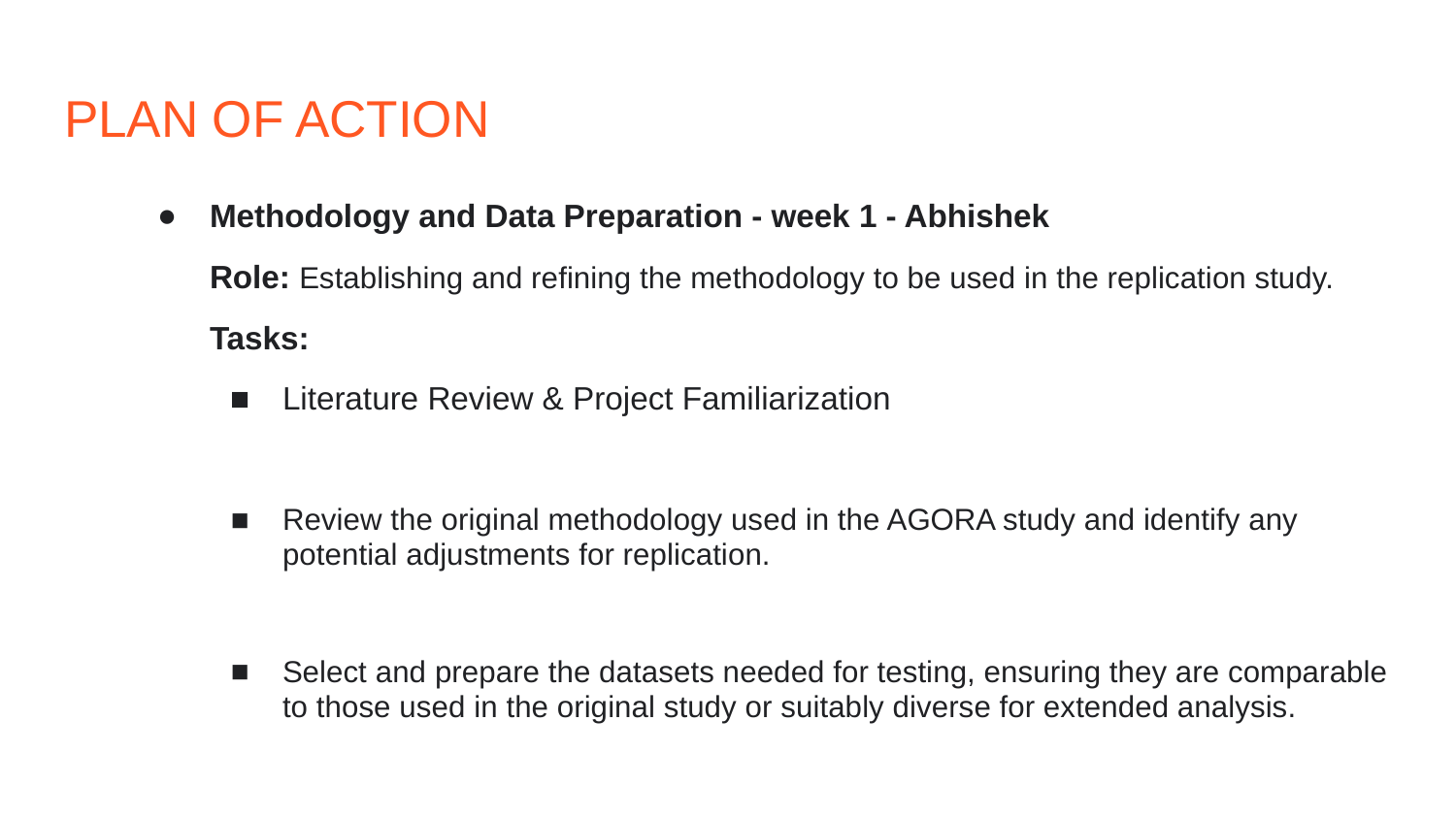

# PLAN OF ACTION
Methodology and Data Preparation - week 1 - Abhishek
Role: Establishing and refining the methodology to be used in the replication study.
Tasks:
Literature Review & Project Familiarization

Review the original methodology used in the AGORA study and identify any potential adjustments for replication.

Select and prepare the datasets needed for testing, ensuring they are comparable to those used in the original study or suitably diverse for extended analysis.